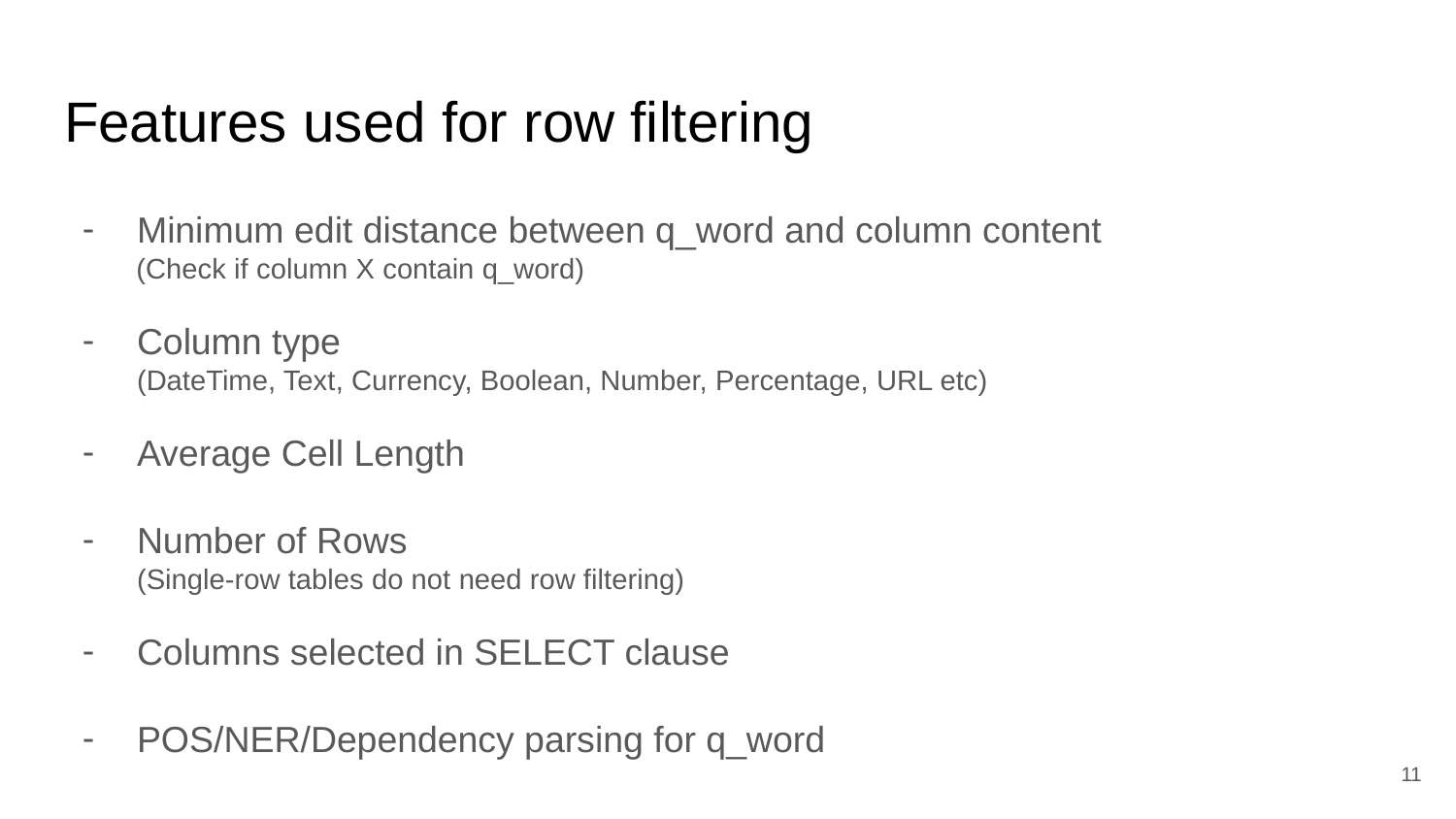

# Features used for row filtering
Minimum edit distance between q_word and column content
         (Check if column X contain q_word)

Column type
(DateTime, Text, Currency, Boolean, Number, Percentage, URL etc)

Average Cell Length

Number of Rows
(Single-row tables do not need row filtering)

Columns selected in SELECT clause

POS/NER/Dependency parsing for q_word
11